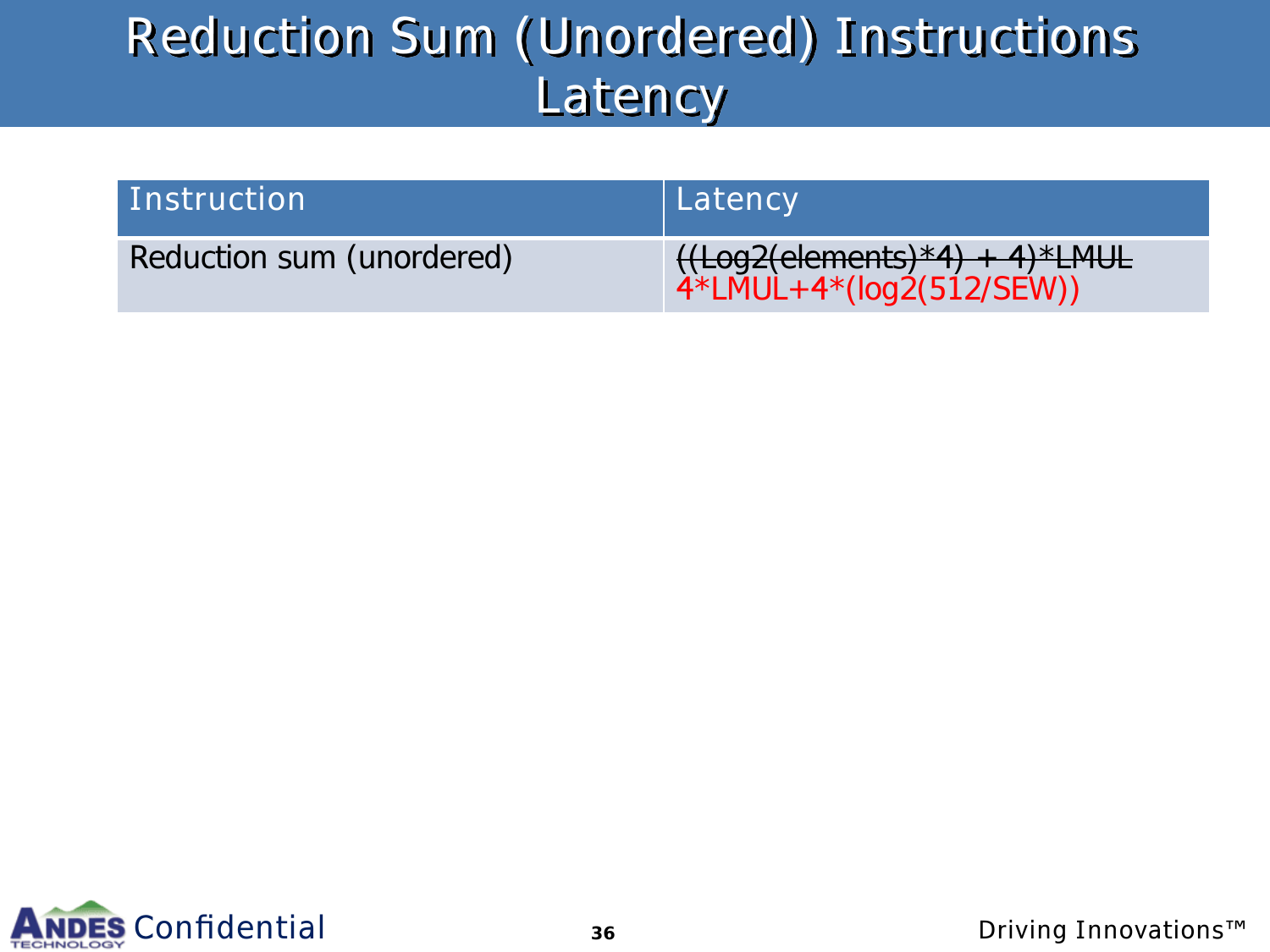

# Reduction Sum (Unordered) Instructions Latency

| Instruction | Latency |
| --- | --- |
| Reduction sum (unordered) | ((Log2(elements)\*4) + 4)\*LMUL 4\*LMUL+4\*(log2(512/SEW)) |